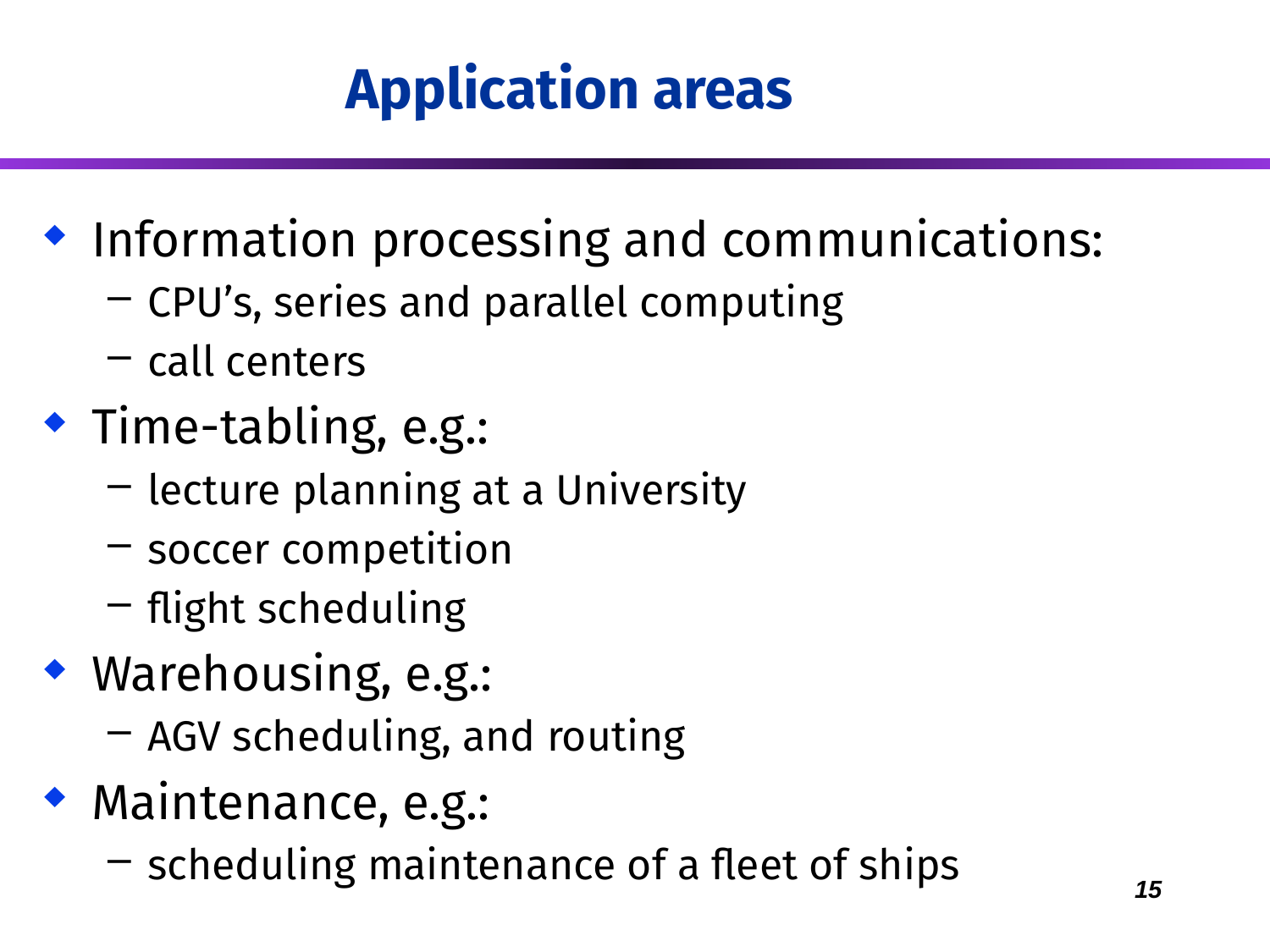

# Application areas
Information processing and communications:
CPU’s, series and parallel computing
call centers
Time-tabling, e.g.:
lecture planning at a University
soccer competition
flight scheduling
Warehousing, e.g.:
AGV scheduling, and routing
Maintenance, e.g.:
scheduling maintenance of a fleet of ships
15